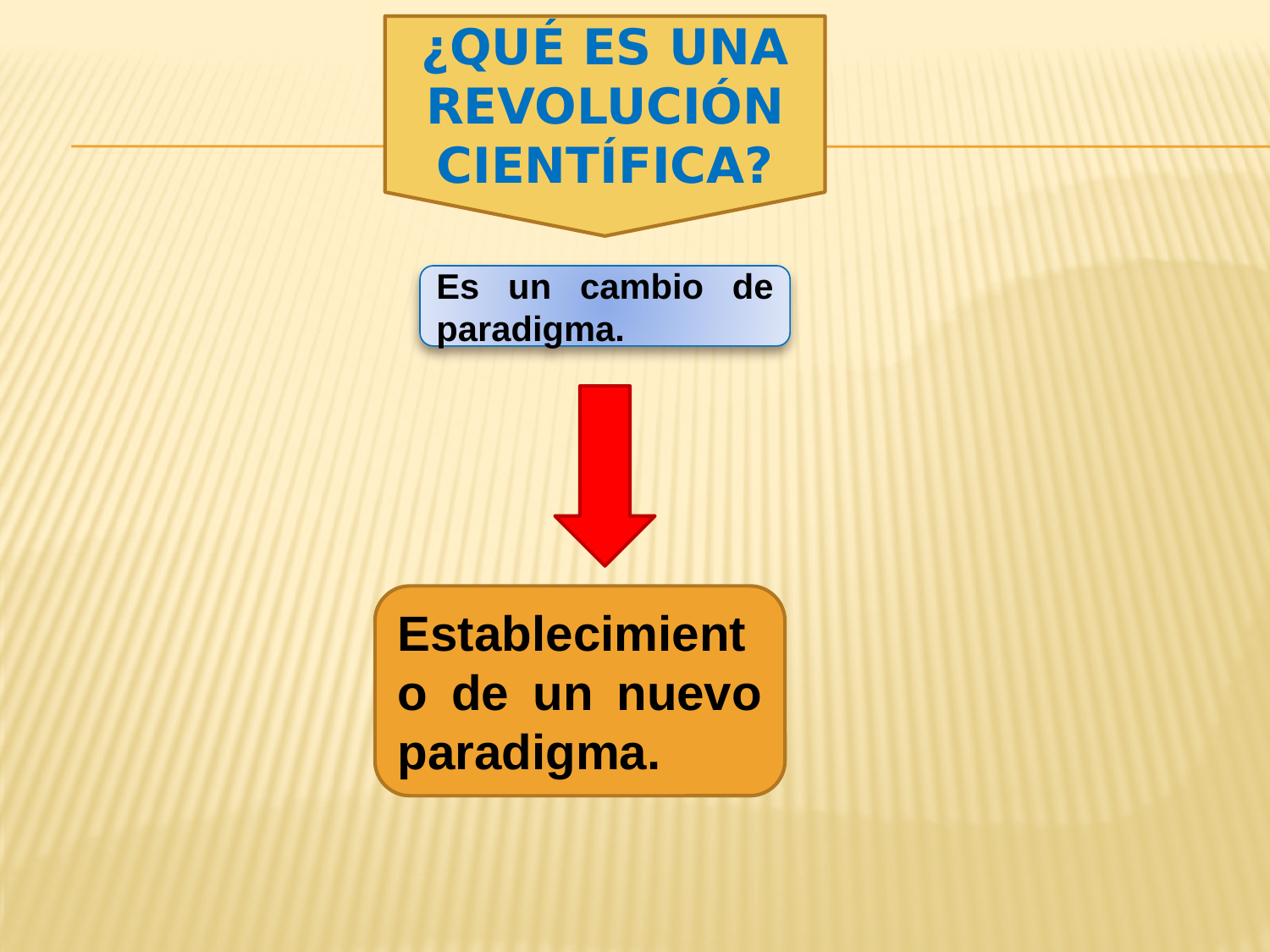

¿QUÉ ES UNA REVOLUCIÓN CIENTÍFICA?
Es un cambio de paradigma.

Establecimiento de un nuevo paradigma.